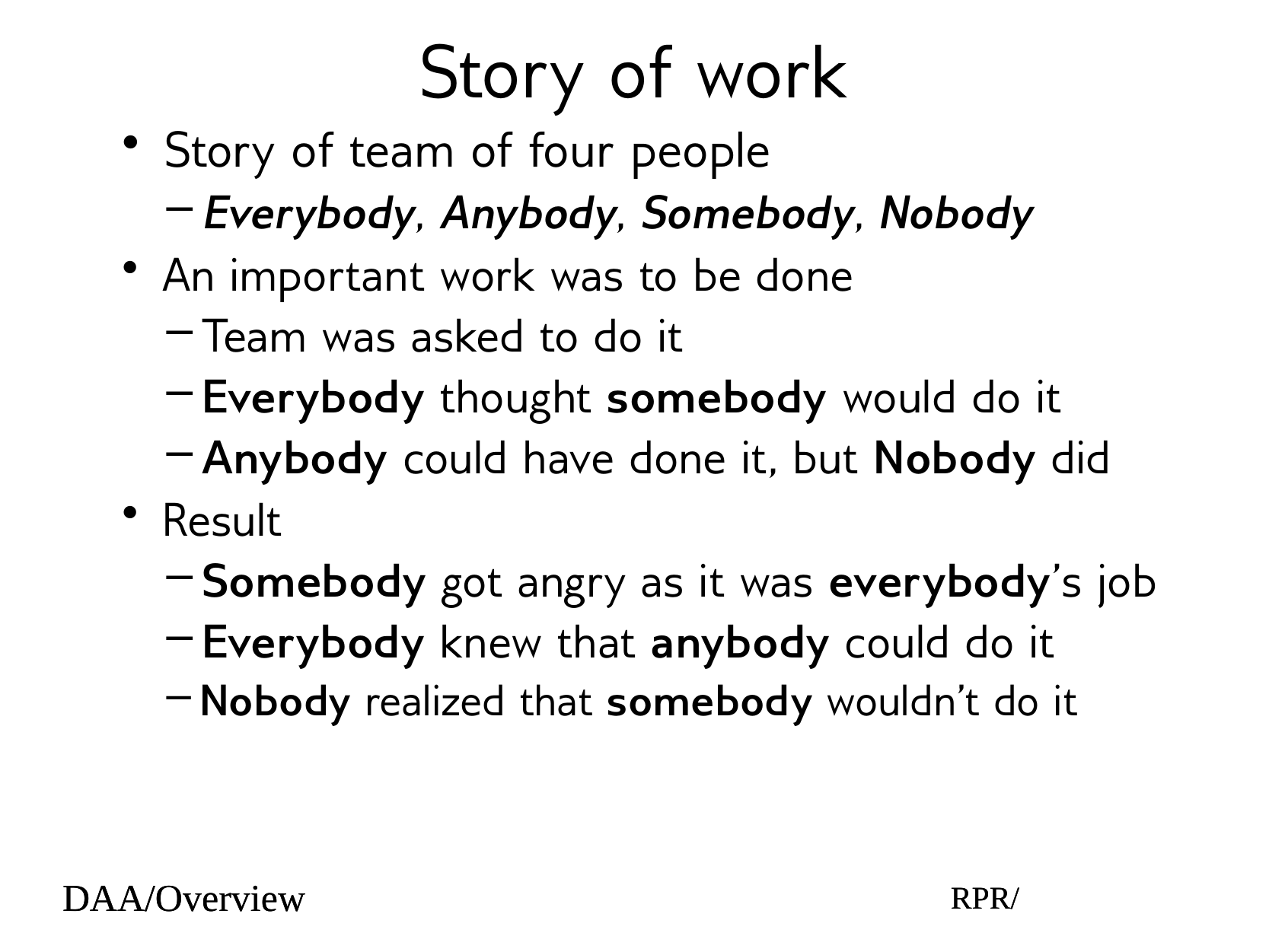

# Story of work
Story of team of four people
Everybody, Anybody, Somebody, Nobody
An important work was to be done
Team was asked to do it
Everybody thought somebody would do it
Anybody could have done it, but Nobody did
Result
Somebody got angry as it was everybody’s job
Everybody knew that anybody could do it
Nobody realized that somebody wouldn’t do it
DAA/Overview
RPR/
7